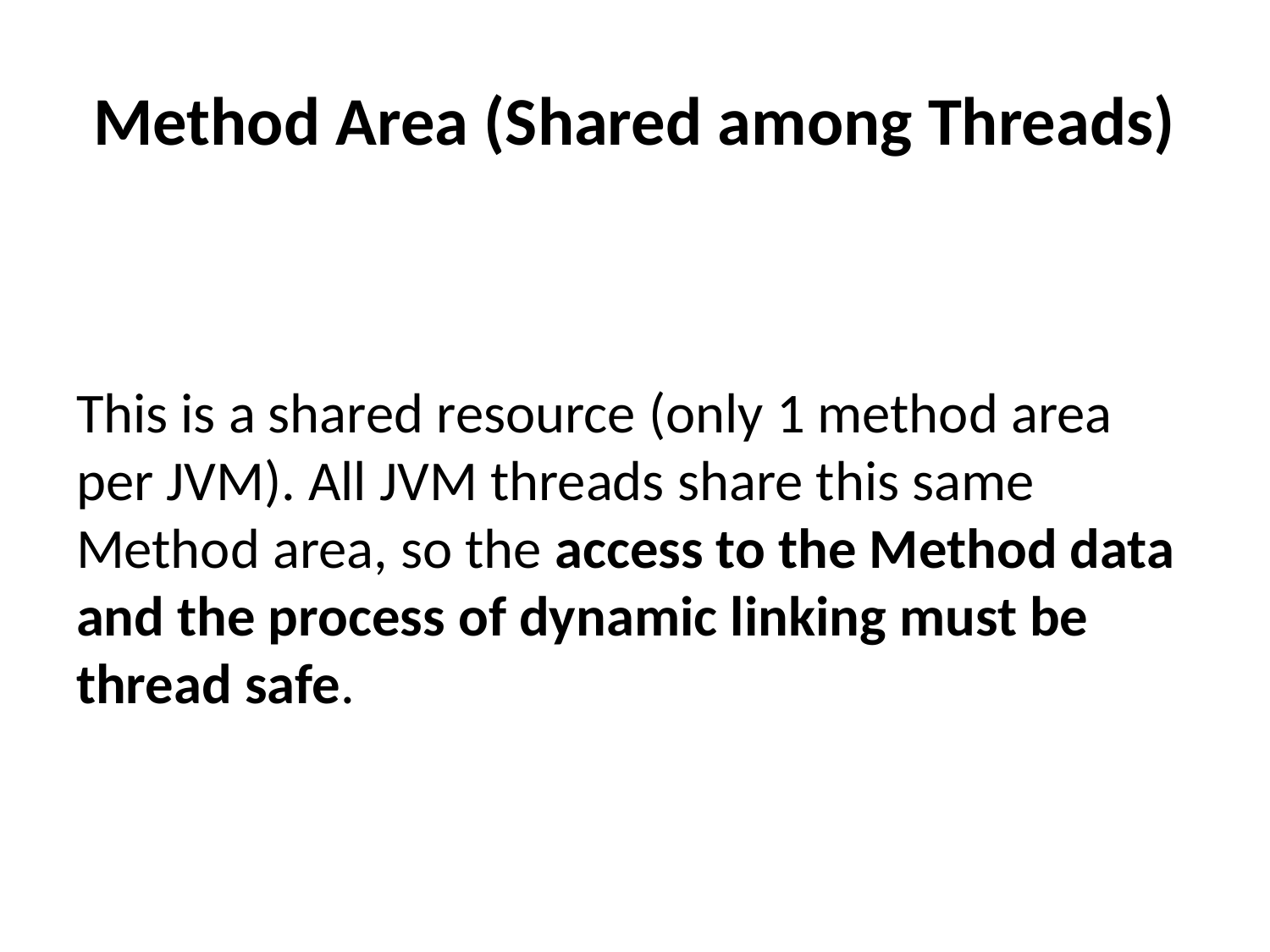

# Method Area (Shared among Threads)
This is a shared resource (only 1 method area per JVM). All JVM threads share this same Method area, so the access to the Method data and the process of dynamic linking must be thread safe.